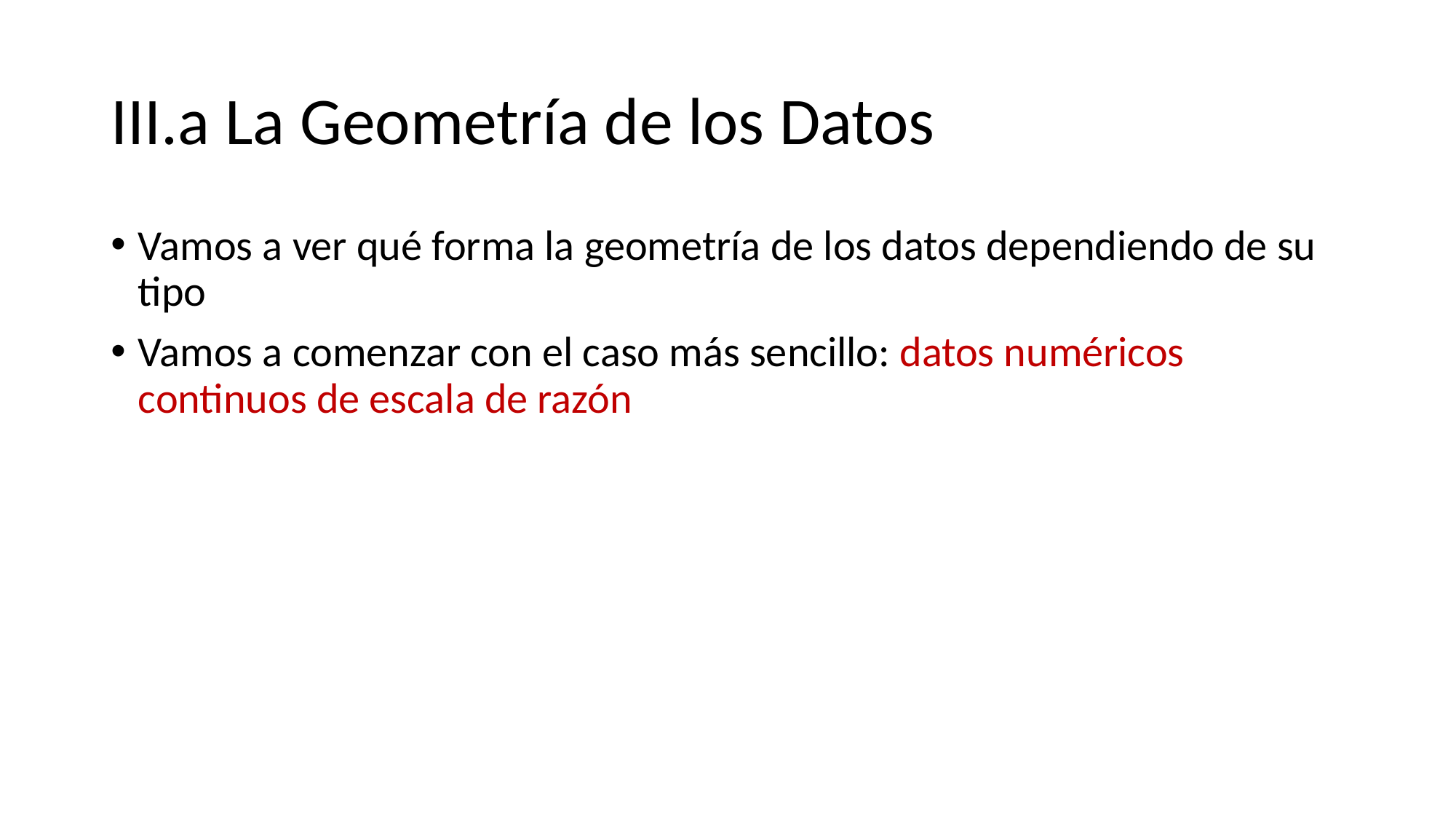

# III.a La Geometría de los Datos
Vamos a ver qué forma la geometría de los datos dependiendo de su tipo
Vamos a comenzar con el caso más sencillo: datos numéricos continuos de escala de razón